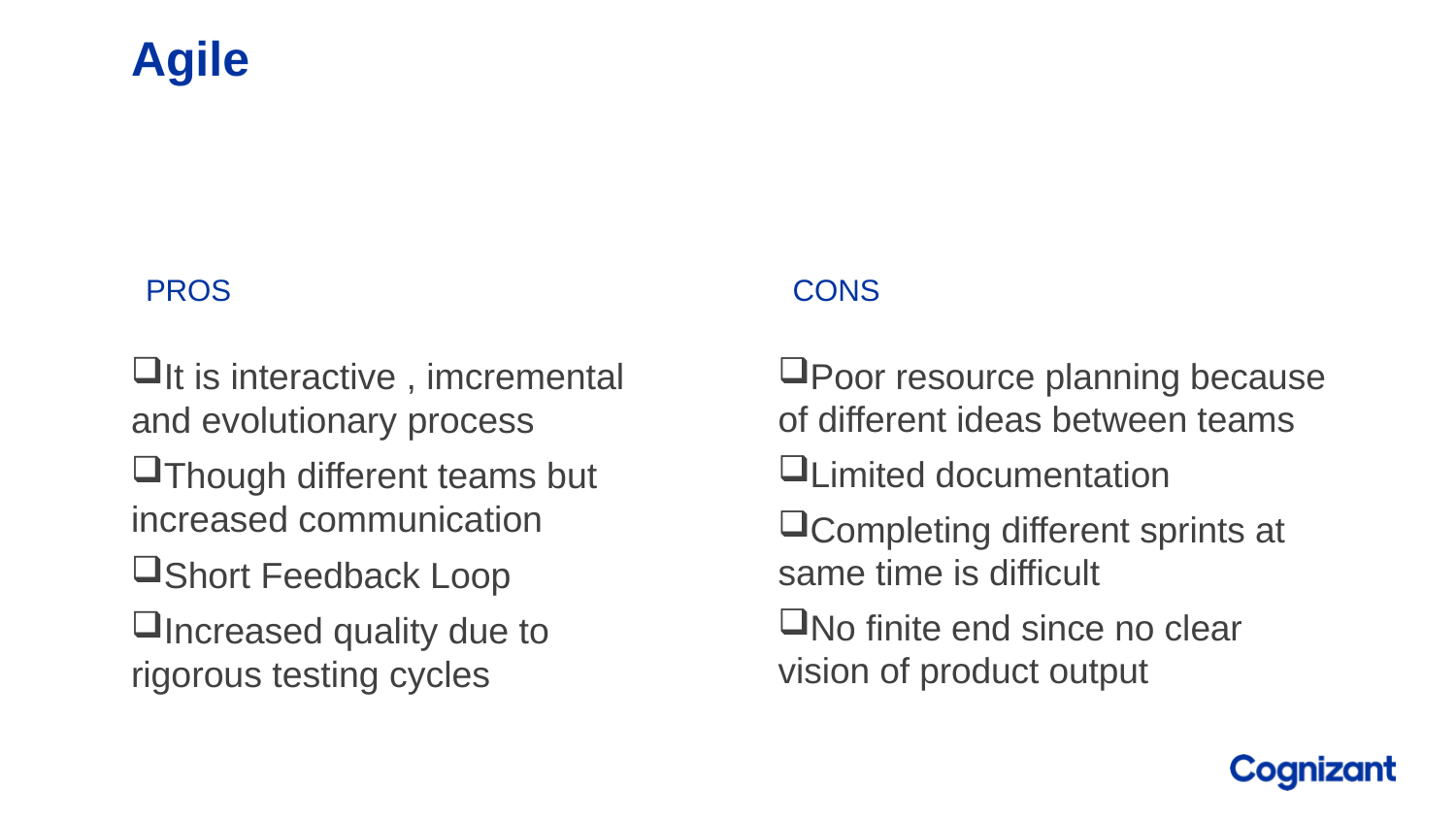

# Agile
Pros
Cons
Poor resource planning because of different ideas between teams
Limited documentation
Completing different sprints at same time is difficult
No finite end since no clear vision of product output
It is interactive , imcremental and evolutionary process
Though different teams but increased communication
Short Feedback Loop
Increased quality due to rigorous testing cycles